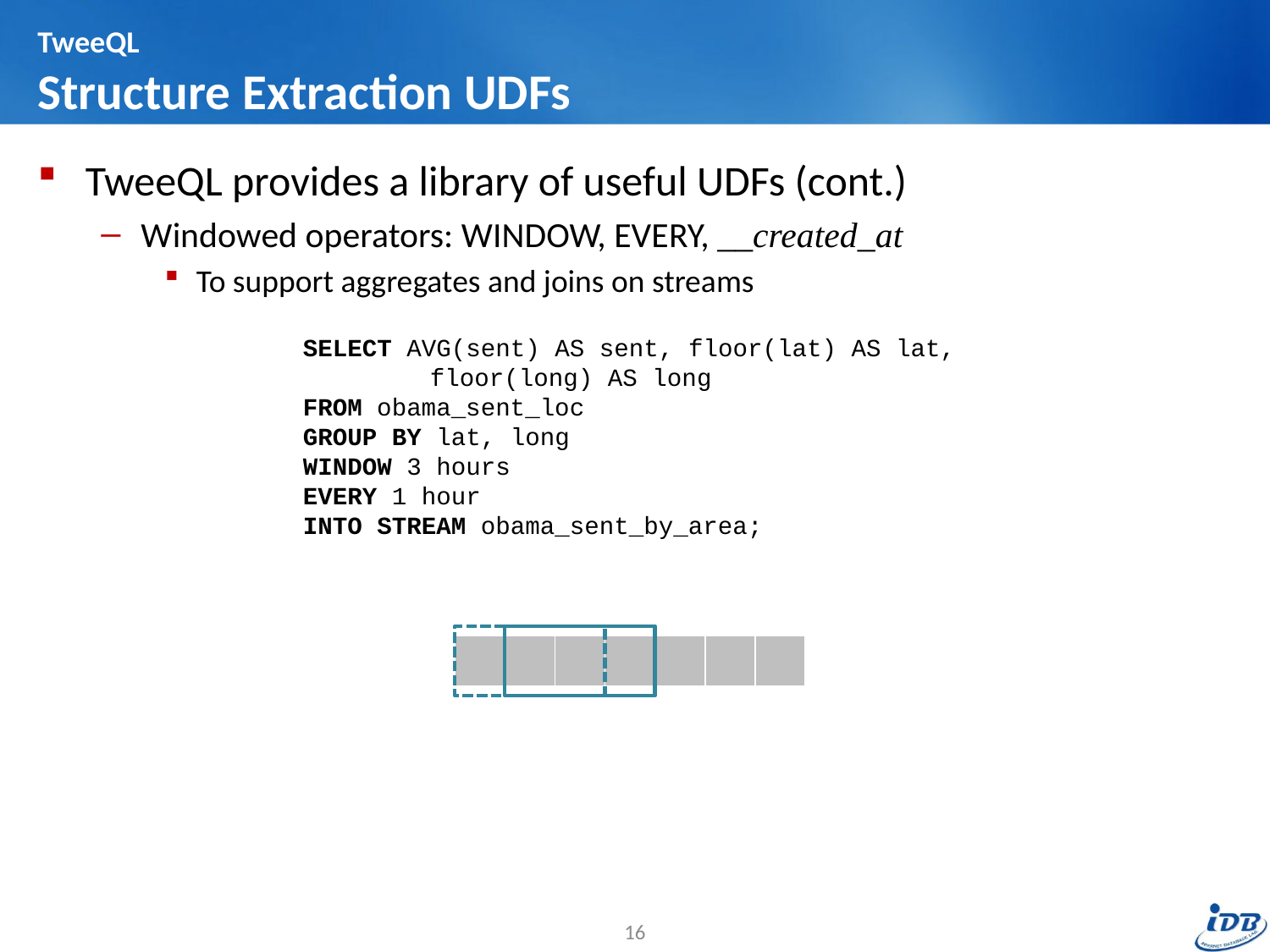

# TweeQL Structure Extraction UDFs
TweeQL provides a library of useful UDFs (cont.)
Windowed operators: WINDOW, EVERY, __created_at
To support aggregates and joins on streams

SELECT AVG(sent) AS sent, floor(lat) AS lat,
	floor(long) AS long
FROM obama_sent_loc
GROUP BY lat, long
WINDOW 3 hours
EVERY 1 hour
INTO STREAM obama_sent_by_area;

|  |  |  |  |  |  |  |
| --- | --- | --- | --- | --- | --- | --- |
16